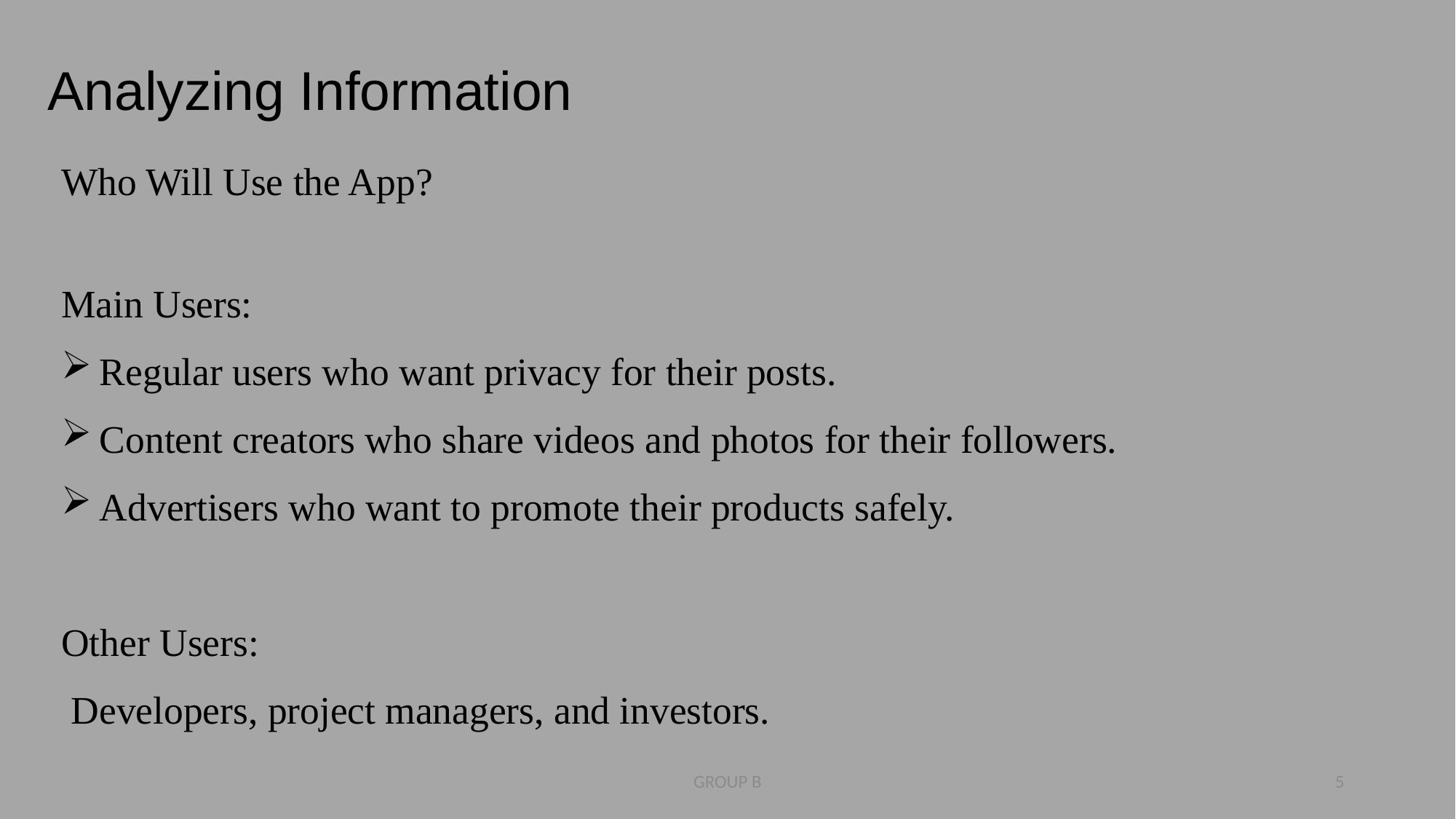

# Analyzing Information
Who Will Use the App?

Main Users:
 Regular users who want privacy for their posts.
 Content creators who share videos and photos for their followers.
 Advertisers who want to promote their products safely.

Other Users:
 Developers, project managers, and investors.

GROUP B
5